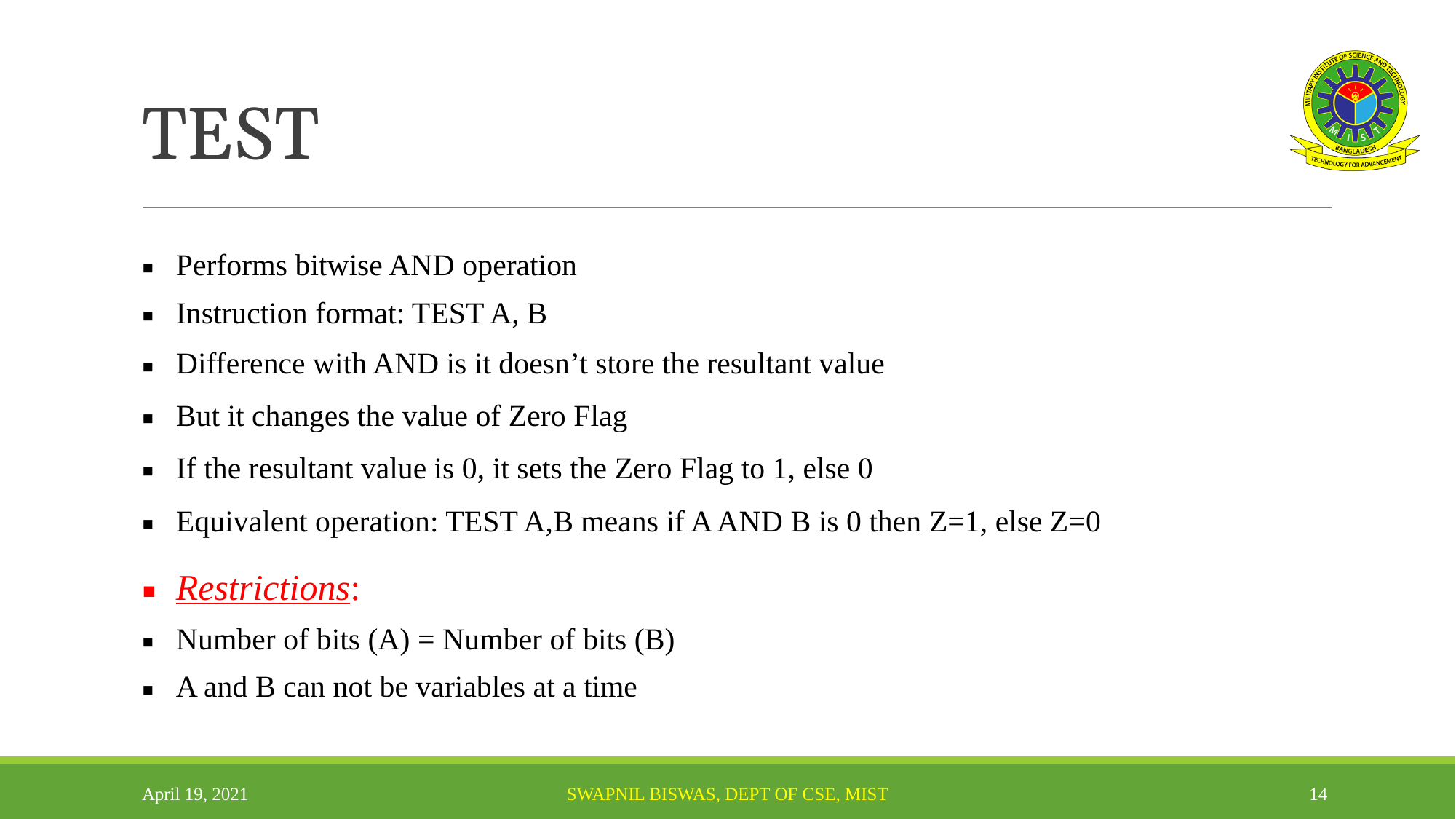

# TEST
Performs bitwise AND operation
Instruction format: TEST A, B
Difference with AND is it doesn’t store the resultant value
But it changes the value of Zero Flag
If the resultant value is 0, it sets the Zero Flag to 1, else 0
Equivalent operation: TEST A,B means if A AND B is 0 then Z=1, else Z=0
Restrictions:
Number of bits (A) = Number of bits (B)
A and B can not be variables at a time
April 19, 2021
SWAPNIL BISWAS, DEPT OF CSE, MIST
14